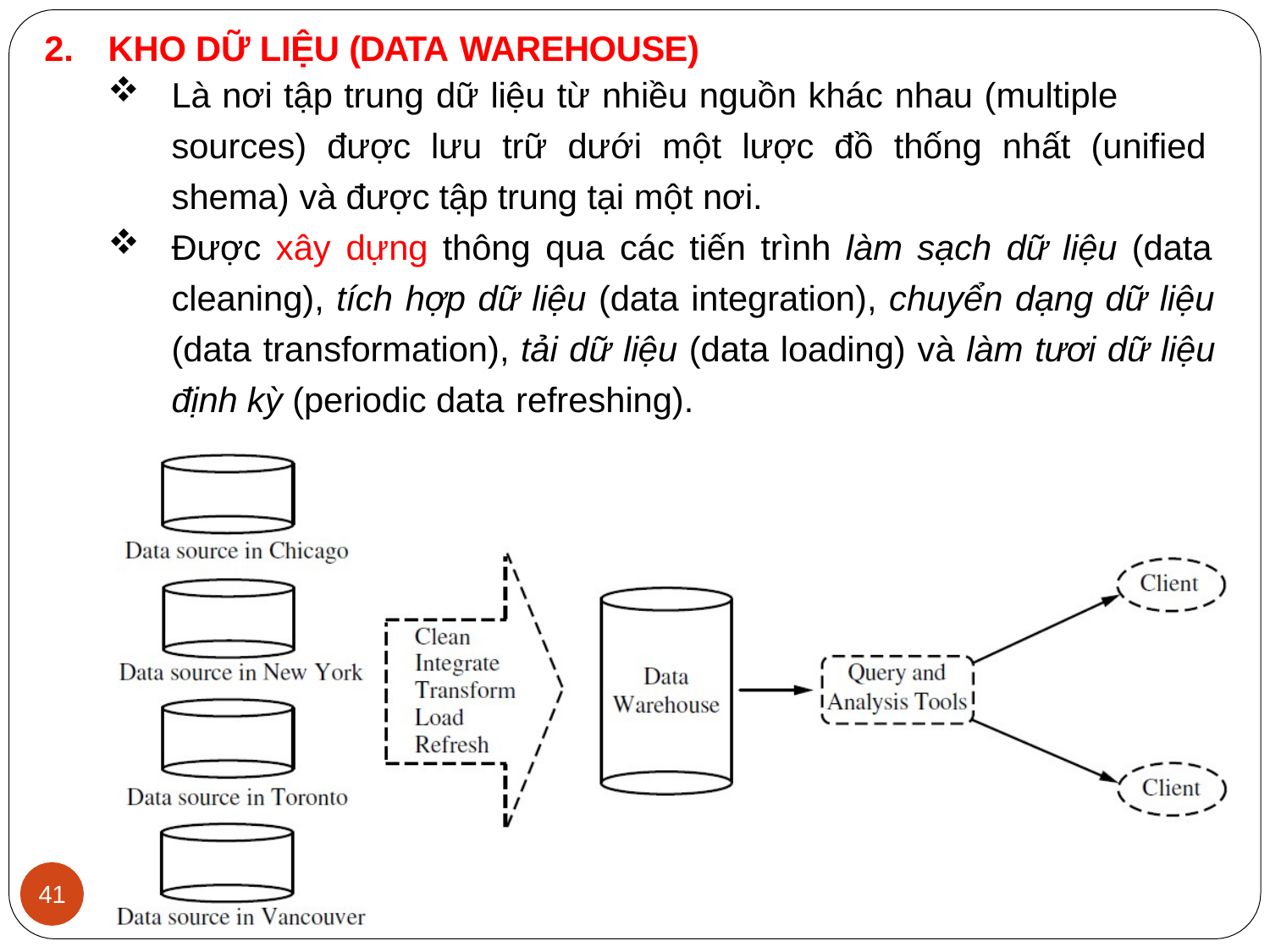

KHO DỮ LIỆU (DATA WAREHOUSE)
Là nơi tập trung dữ liệu từ nhiều nguồn khác nhau (multiple
sources) được lưu trữ dưới một lược đồ thống nhất (unified  shema) và được tập trung tại một nơi.
Được xây dựng thông qua các tiến trình làm sạch dữ liệu (data  cleaning), tích hợp dữ liệu (data integration), chuyển dạng dữ liệu  (data transformation), tải dữ liệu (data loading) và làm tươi dữ liệu  định kỳ (periodic data refreshing).

41